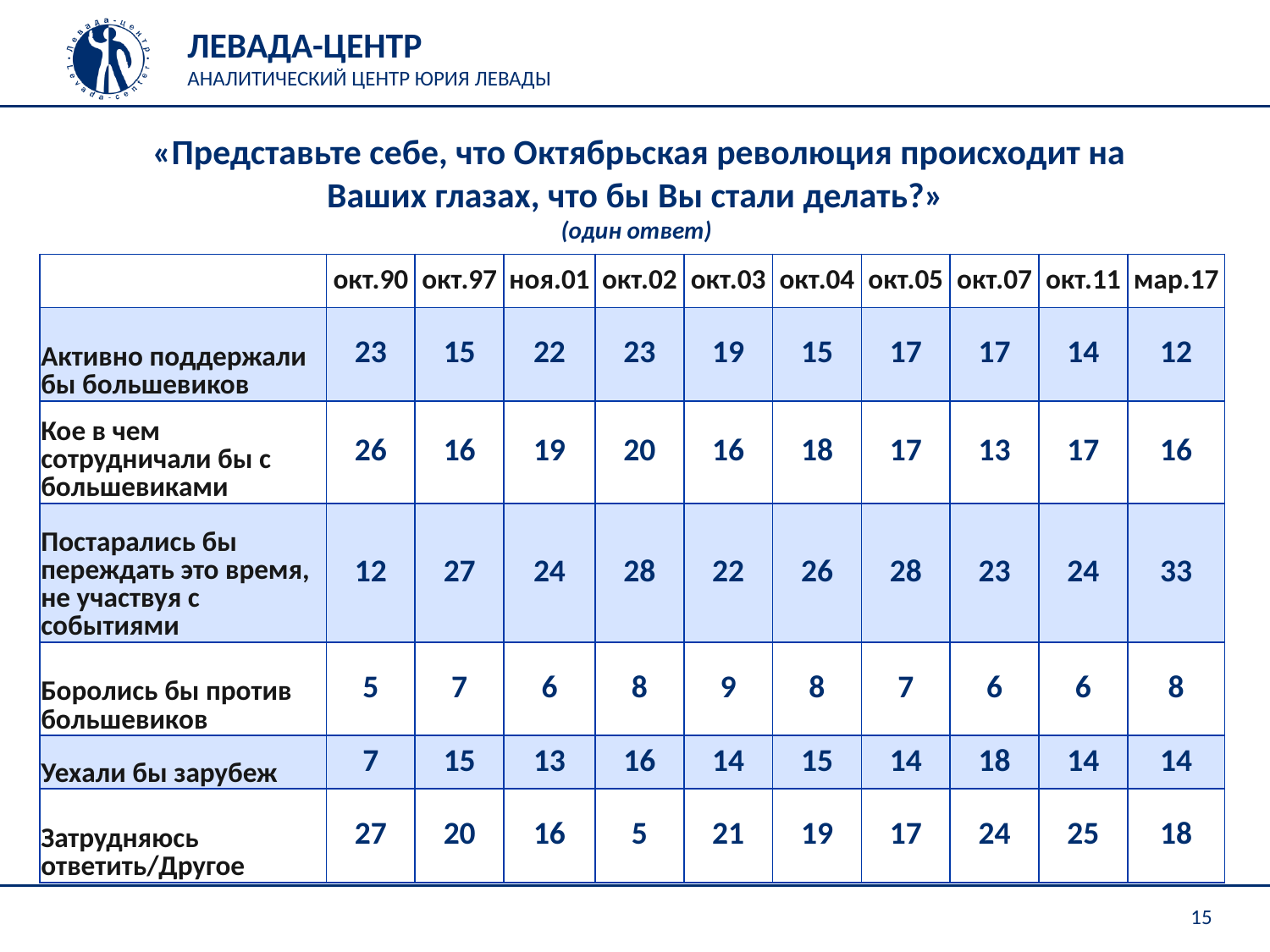

«Представьте себе, что Октябрьская революция происходит на Ваших глазах, что бы Вы стали делать?»
(один ответ)
|  | окт.90 | окт.97 | ноя.01 | окт.02 | окт.03 | окт.04 | окт.05 | окт.07 | окт.11 | мар.17 |
| --- | --- | --- | --- | --- | --- | --- | --- | --- | --- | --- |
| Активно поддержали бы большевиков | 23 | 15 | 22 | 23 | 19 | 15 | 17 | 17 | 14 | 12 |
| Кое в чем сотрудничали бы с большевиками | 26 | 16 | 19 | 20 | 16 | 18 | 17 | 13 | 17 | 16 |
| Постарались бы переждать это время, не участвуя с событиями | 12 | 27 | 24 | 28 | 22 | 26 | 28 | 23 | 24 | 33 |
| Боролись бы против большевиков | 5 | 7 | 6 | 8 | 9 | 8 | 7 | 6 | 6 | 8 |
| Уехали бы зарубеж | 7 | 15 | 13 | 16 | 14 | 15 | 14 | 18 | 14 | 14 |
| Затрудняюсь ответить/Другое | 27 | 20 | 16 | 5 | 21 | 19 | 17 | 24 | 25 | 18 |
15